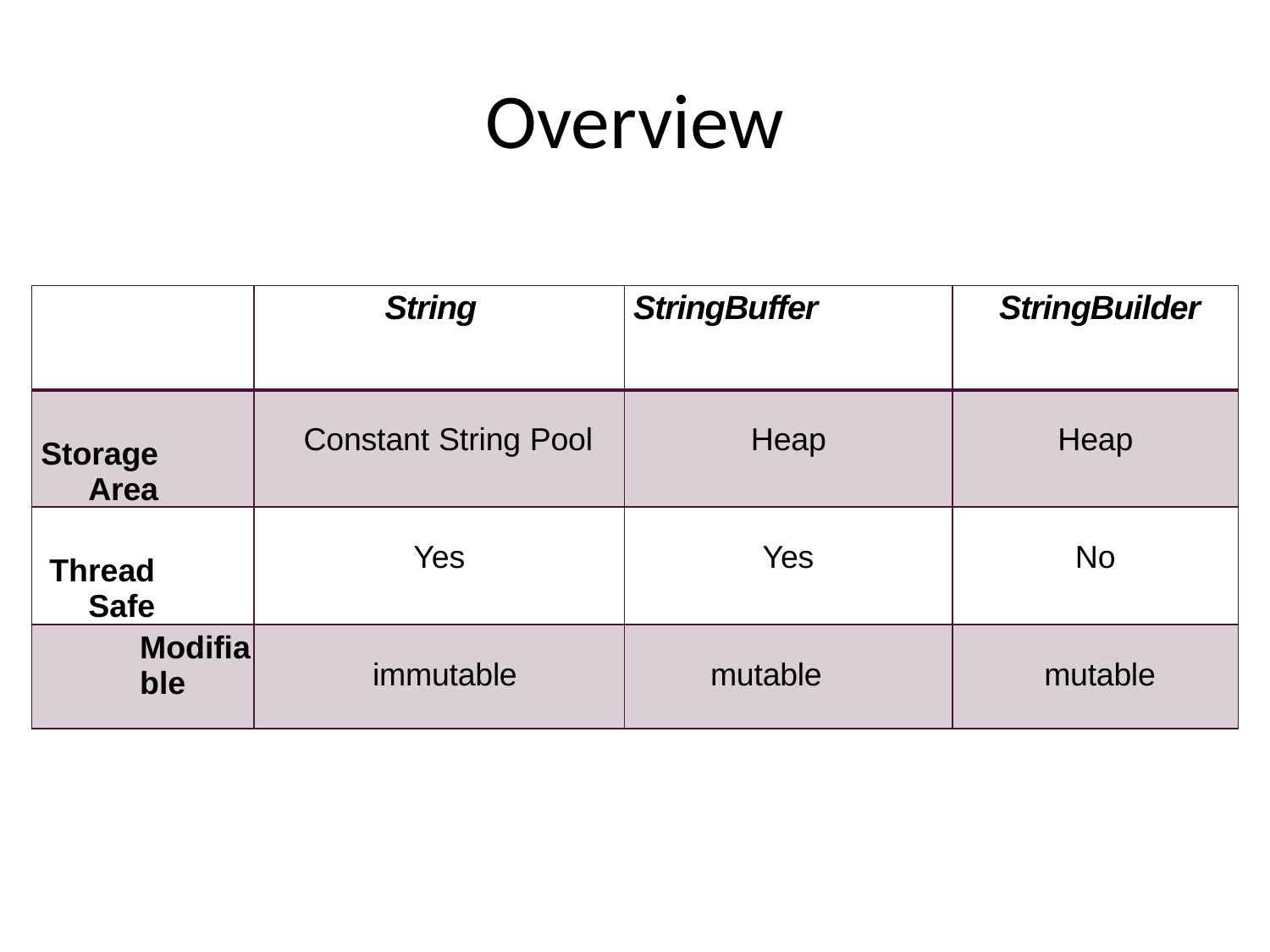

# Overview
|  | String | StringBuffer | StringBuilder |
| --- | --- | --- | --- |
| Storage Area | Constant String Pool | Heap | Heap |
| Thread Safe | Yes | Yes | No |
| Modifiable | immutable | mutable | mutable |